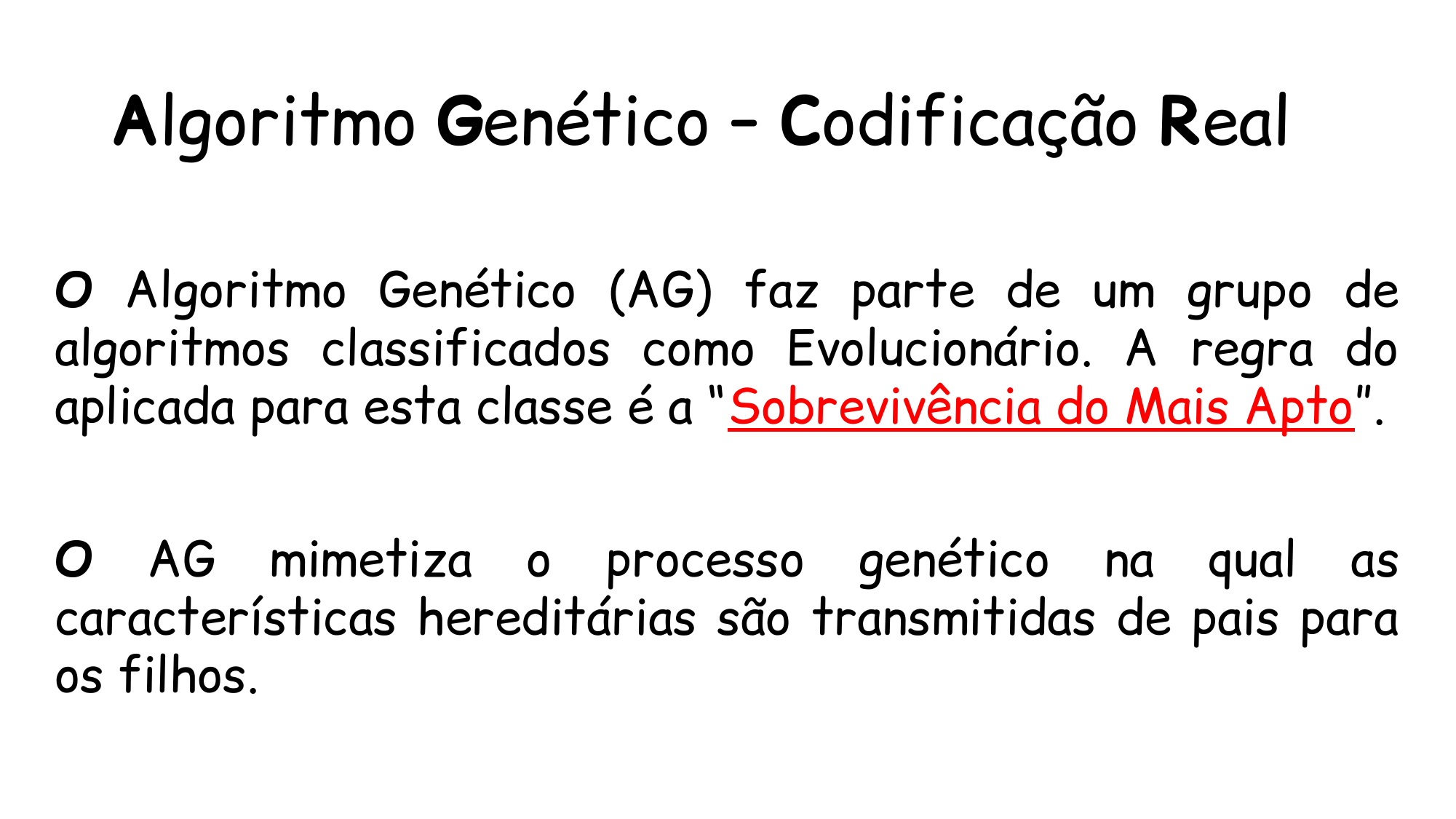

# Algoritmo Genético – Codificação Real
O Algoritmo Genético (AG) faz parte de um grupo de algoritmos classificados como Evolucionário. A regra do aplicada para esta classe é a “Sobrevivência do Mais Apto”.
O AG mimetiza o processo genético na qual as características hereditárias são transmitidas de pais para os filhos.